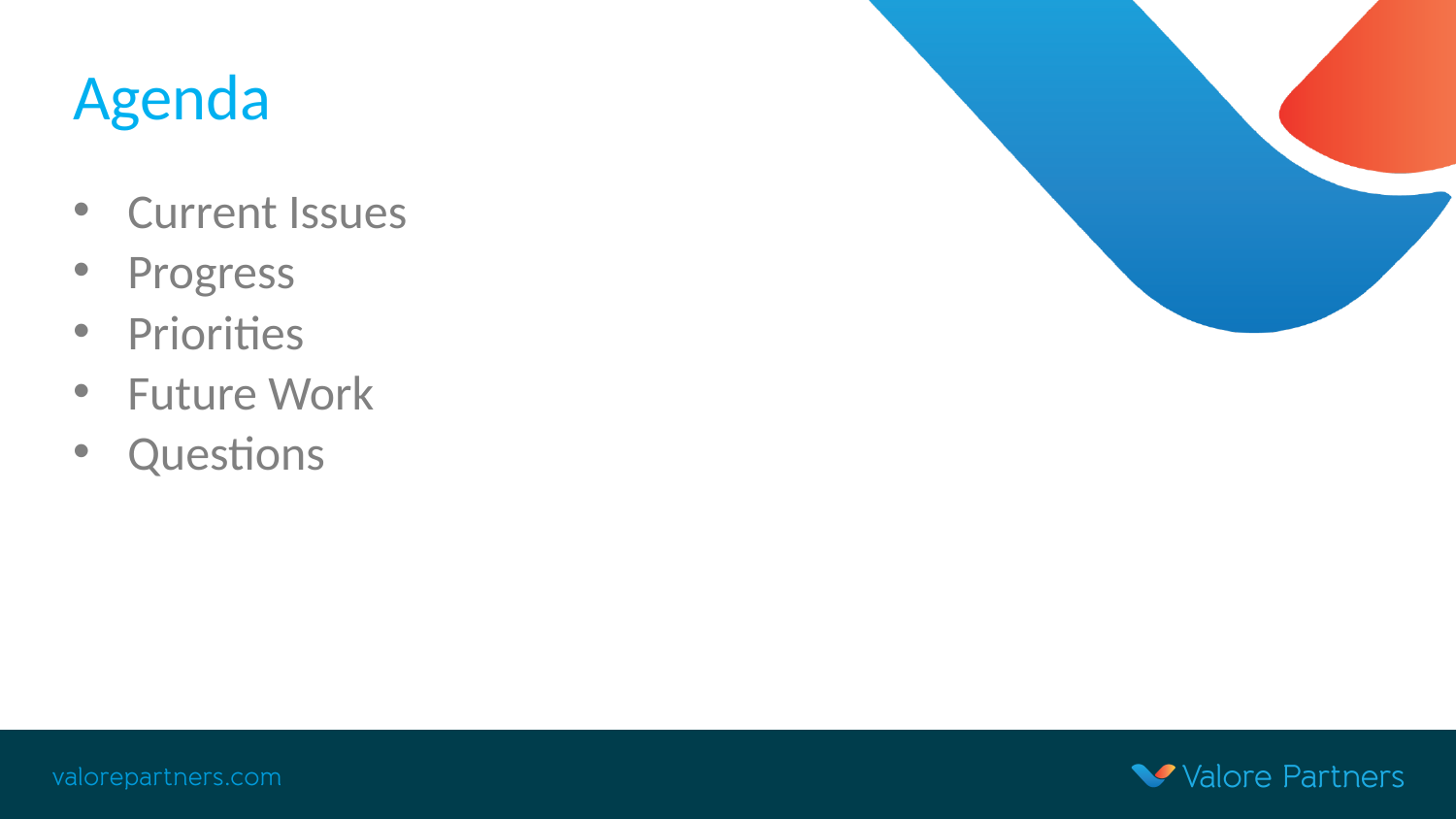

# Agenda
Current Issues
Progress
Priorities
Future Work
Questions